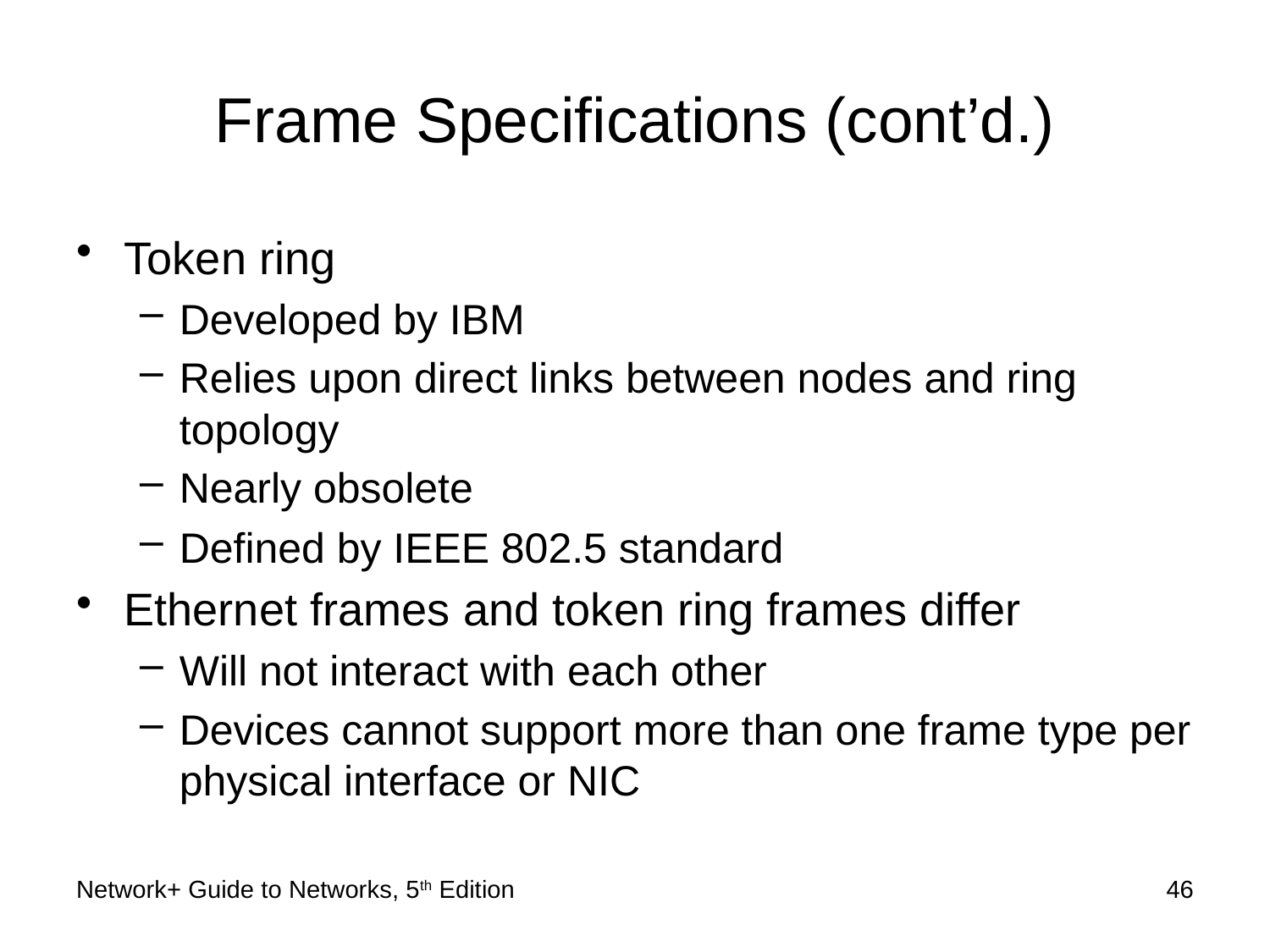

# Frame Specifications (cont’d.)
Token ring
Developed by IBM
Relies upon direct links between nodes and ring topology
Nearly obsolete
Defined by IEEE 802.5 standard
Ethernet frames and token ring frames differ
Will not interact with each other
Devices cannot support more than one frame type per physical interface or NIC
Network+ Guide to Networks, 5th Edition
46